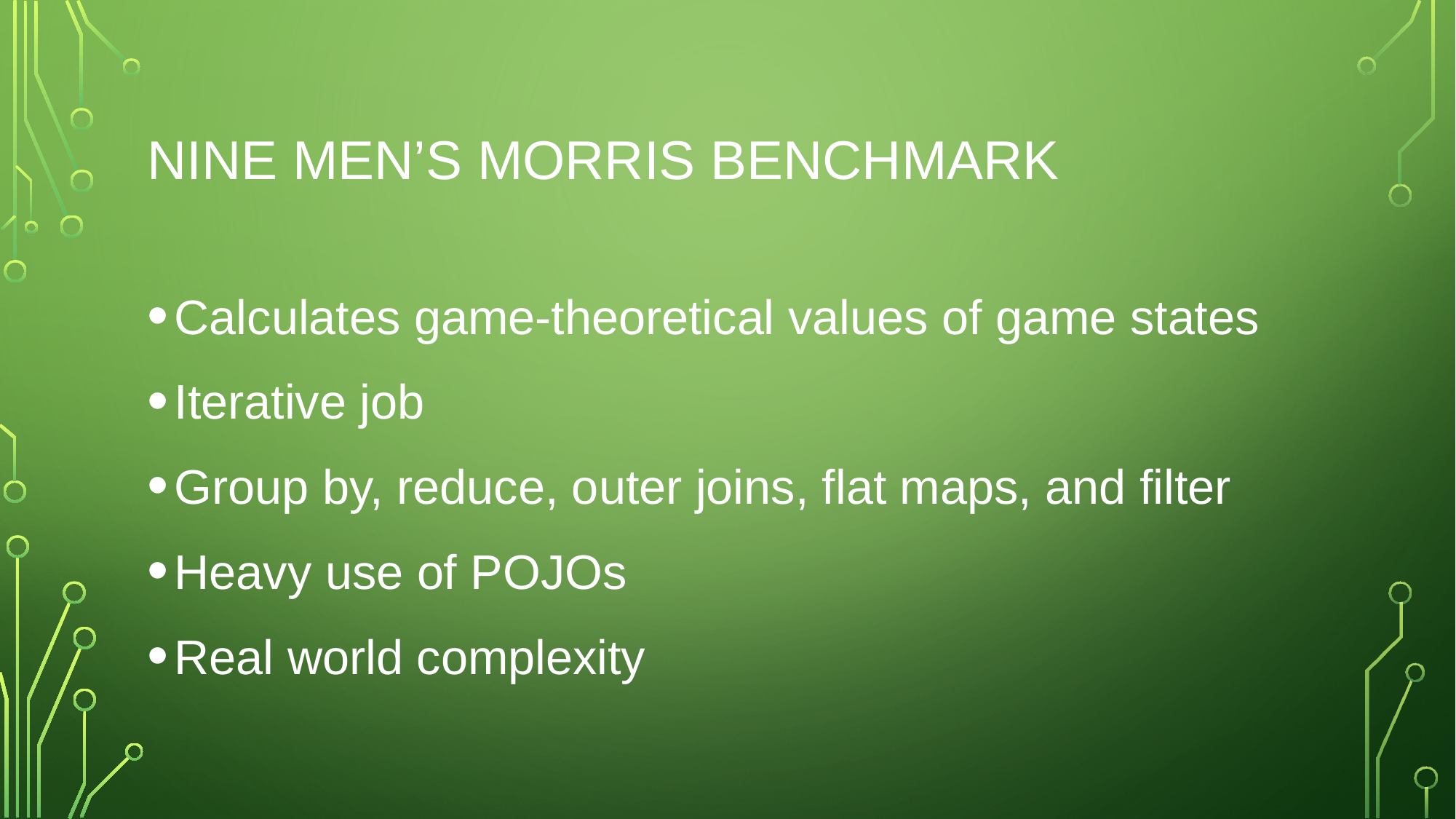

# Nine men’s morris benchmark
Calculates game-theoretical values of game states
Iterative job
Group by, reduce, outer joins, flat maps, and filter
Heavy use of POJOs
Real world complexity